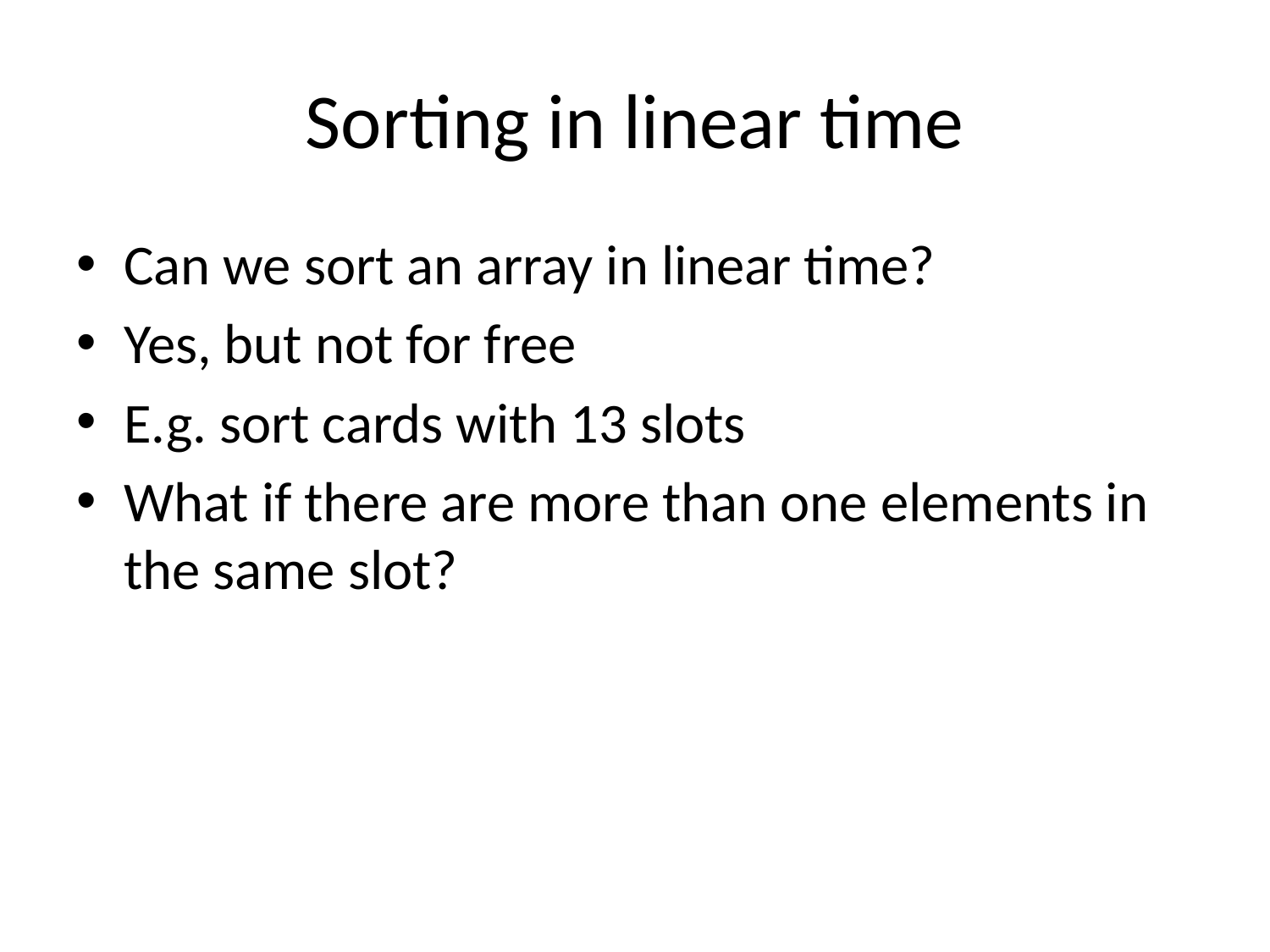

# Sorting in linear time
Can we sort an array in linear time?
Yes, but not for free
E.g. sort cards with 13 slots
What if there are more than one elements in the same slot?